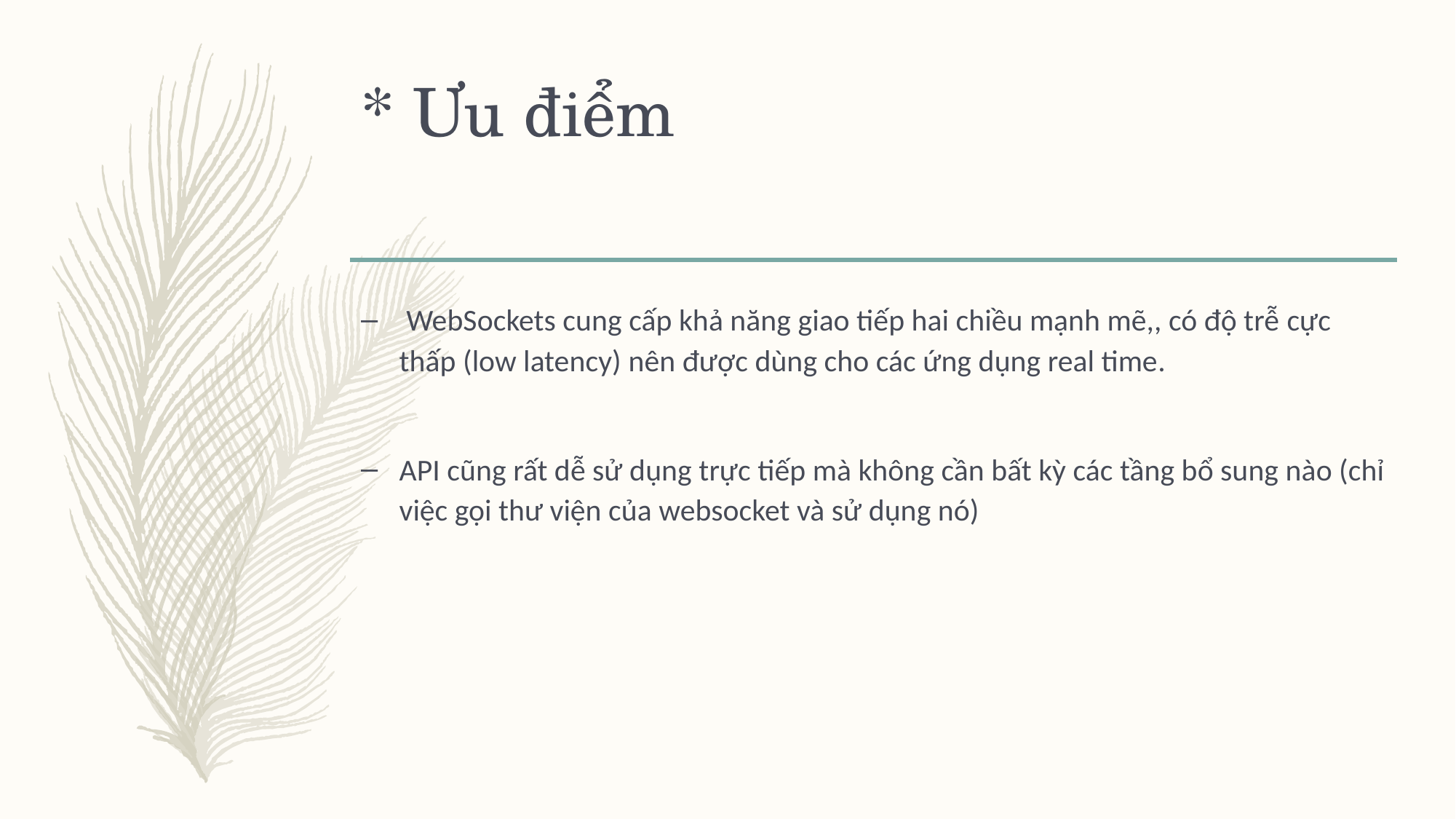

# * Ưu điểm
 WebSockets cung cấp khả năng giao tiếp hai chiều mạnh mẽ,, có độ trễ cực thấp (low latency) nên được dùng cho các ứng dụng real time.

API cũng rất dễ sử dụng trực tiếp mà không cần bất kỳ các tầng bổ sung nào (chỉ việc gọi thư viện của websocket và sử dụng nó)